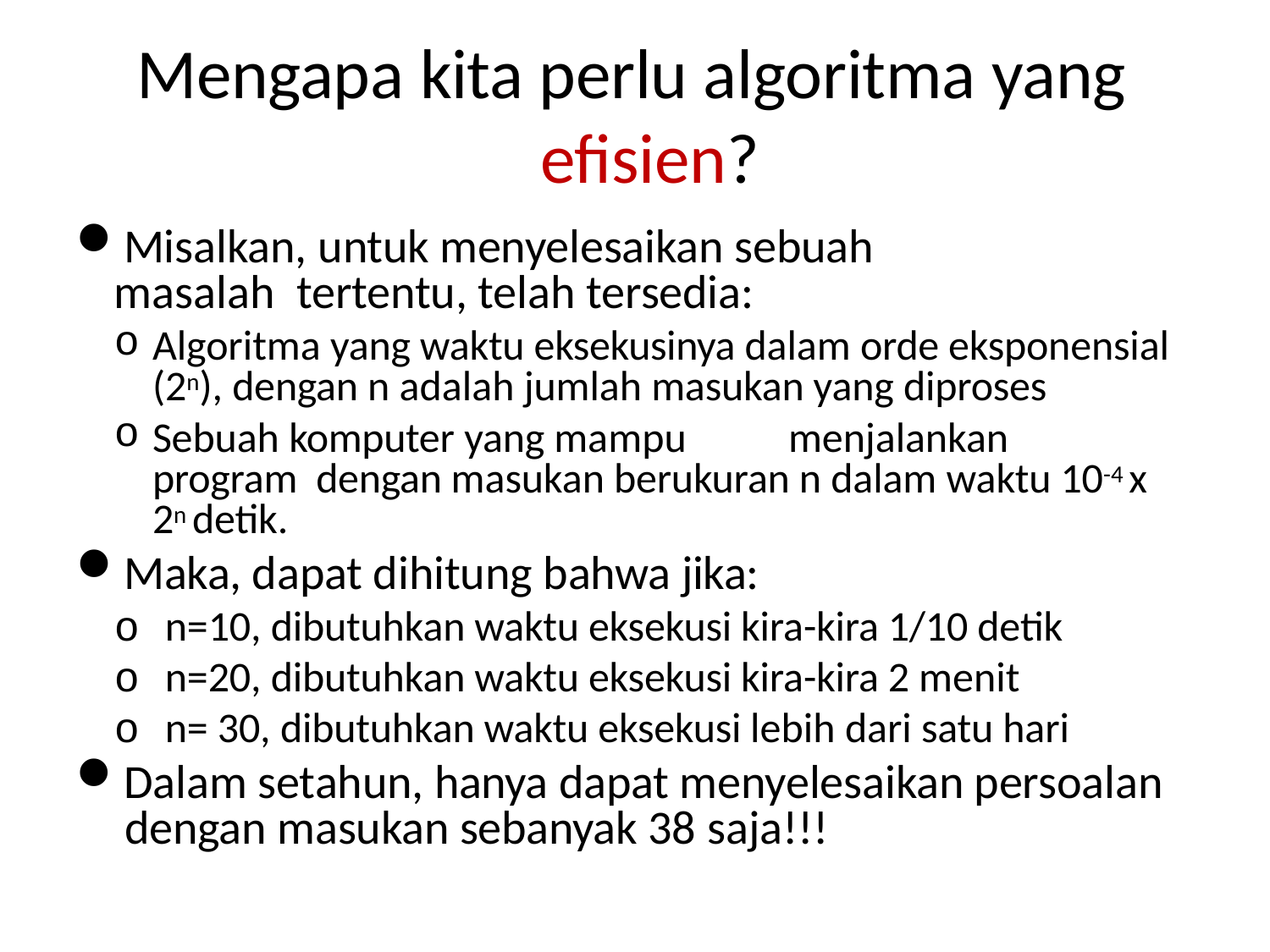

# Mengapa kita perlu algoritma yang  efisien?
Misalkan, untuk menyelesaikan sebuah masalah  tertentu, telah tersedia:
Algoritma yang waktu eksekusinya dalam orde eksponensial  (2n), dengan n adalah jumlah masukan yang diproses
Sebuah komputer yang mampu	menjalankan program  dengan masukan berukuran n dalam waktu 10-4 x 2n detik.
Maka, dapat dihitung bahwa jika:
o n=10, dibutuhkan waktu eksekusi kira-kira 1/10 detik
o n=20, dibutuhkan waktu eksekusi kira-kira 2 menit
o n= 30, dibutuhkan waktu eksekusi lebih dari satu hari
Dalam setahun, hanya dapat menyelesaikan persoalan  dengan masukan sebanyak 38 saja!!!